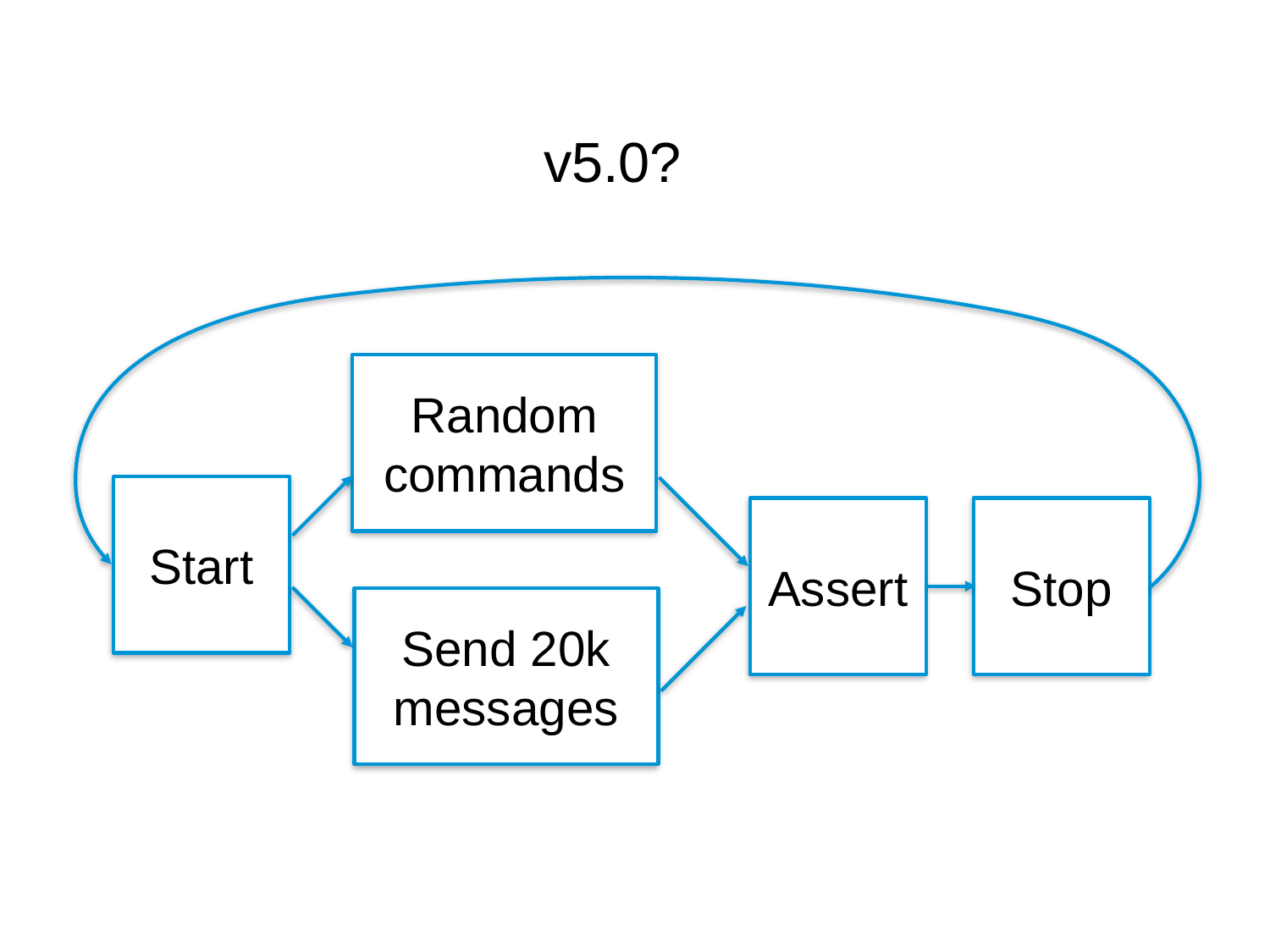

v5.0?
Random commands

Start

Assert
Stop

Send 20k messages